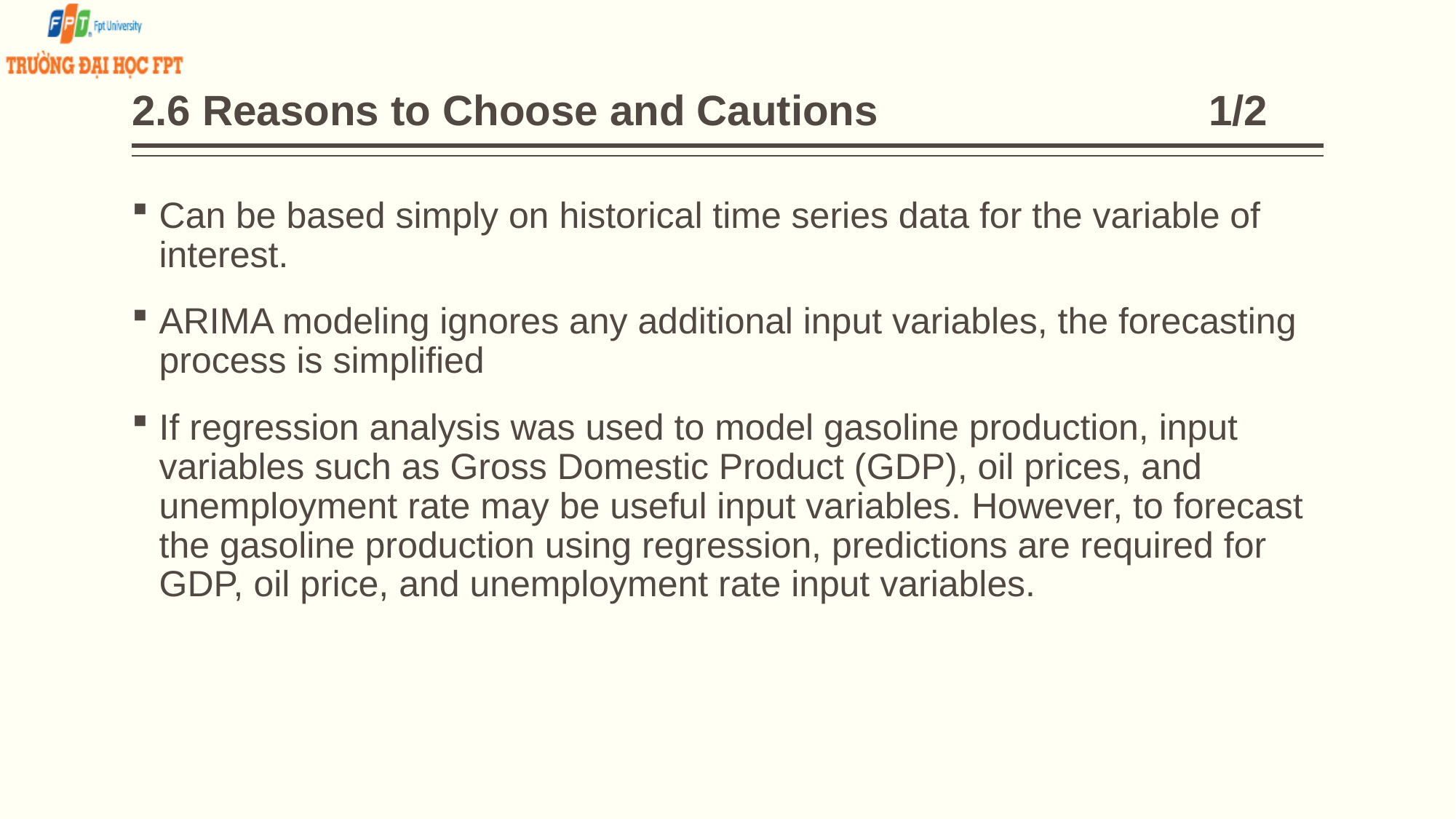

# 2.6 Reasons to Choose and Cautions                            1/2
Can be based simply on historical time series data for the variable of interest.
ARIMA modeling ignores any additional input variables, the forecasting process is simplified
If regression analysis was used to model gasoline production, input variables such as Gross Domestic Product (GDP), oil prices, and unemployment rate may be useful input variables. However, to forecast the gasoline production using regression, predictions are required for GDP, oil price, and unemployment rate input variables.